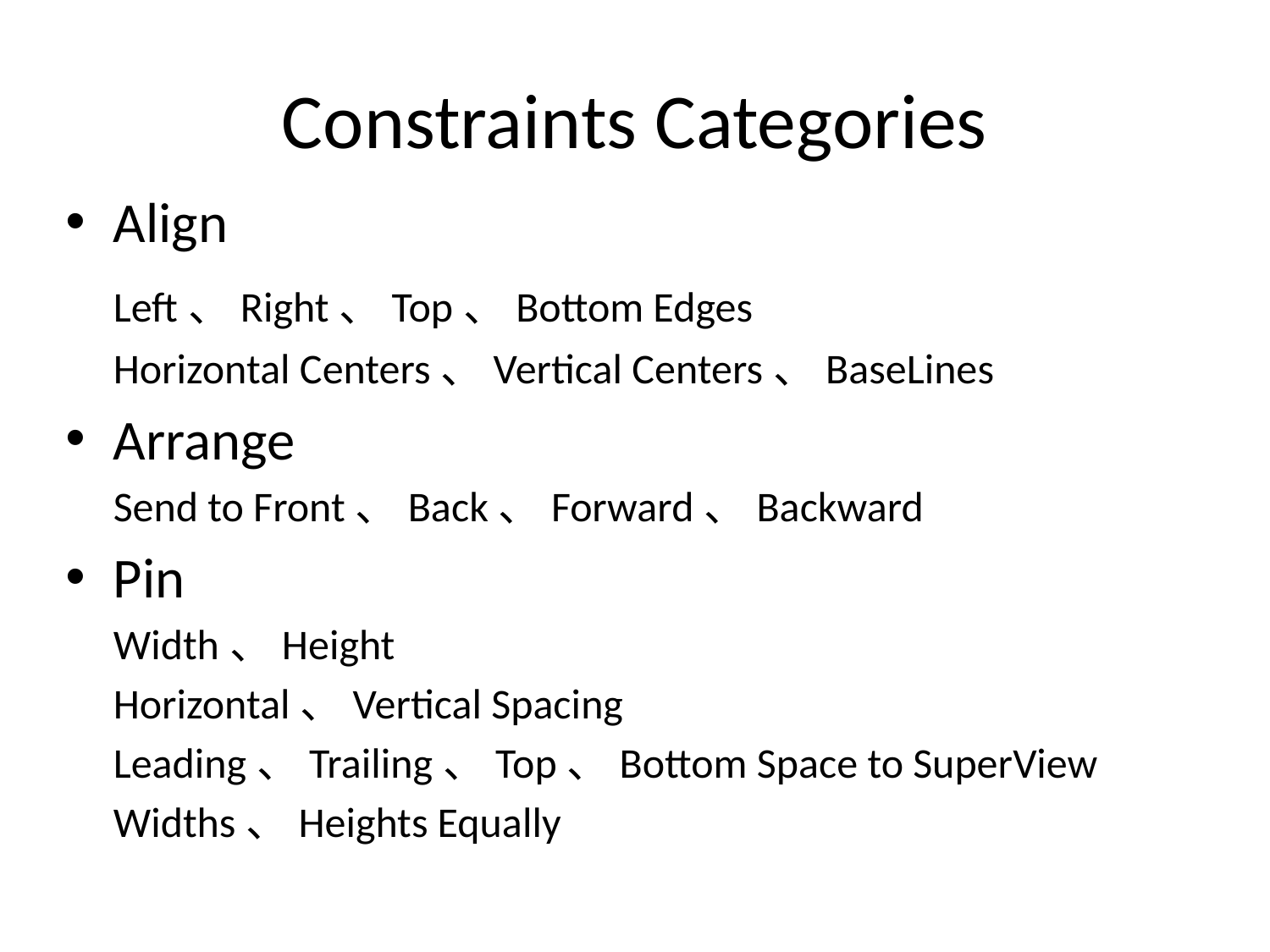

# Constraints Categories
Align
	Left、Right、Top、Bottom Edges
	Horizontal Centers、Vertical Centers、BaseLines
Arrange
	Send to Front、Back、Forward、Backward
Pin
	Width、Height
	Horizontal、Vertical Spacing
	Leading、Trailing、Top、Bottom Space to SuperView
	Widths、Heights Equally